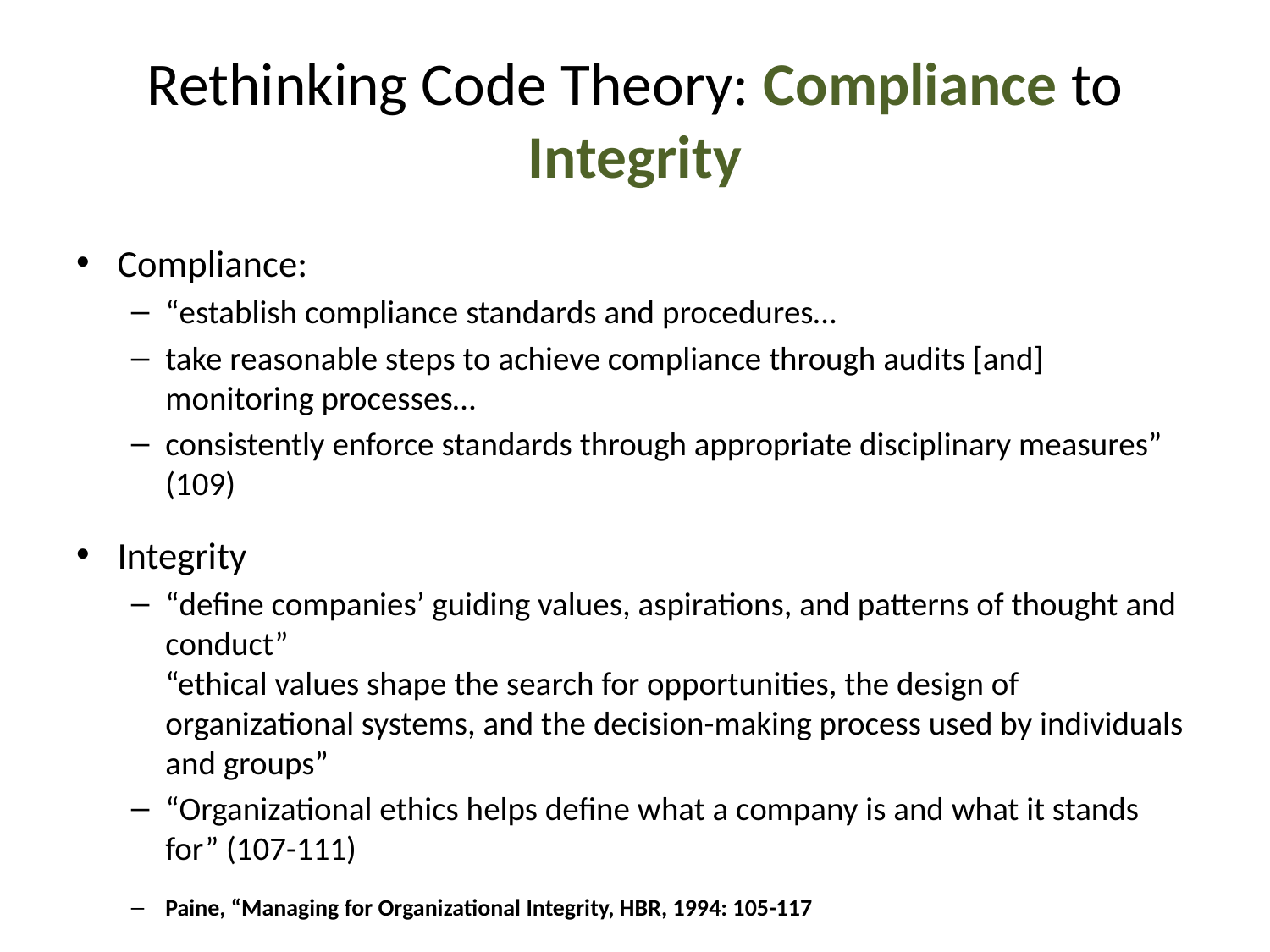

# Rethinking Code Theory: Compliance to Integrity
Compliance:
“establish compliance standards and procedures…
take reasonable steps to achieve compliance through audits [and] monitoring processes…
consistently enforce standards through appropriate disciplinary measures” (109)

Integrity
“define companies’ guiding values, aspirations, and patterns of thought and conduct”
“ethical values shape the search for opportunities, the design of organizational systems, and the decision-making process used by individuals and groups”
“Organizational ethics helps define what a company is and what it stands for” (107-111)

Paine, “Managing for Organizational Integrity, HBR, 1994: 105-117